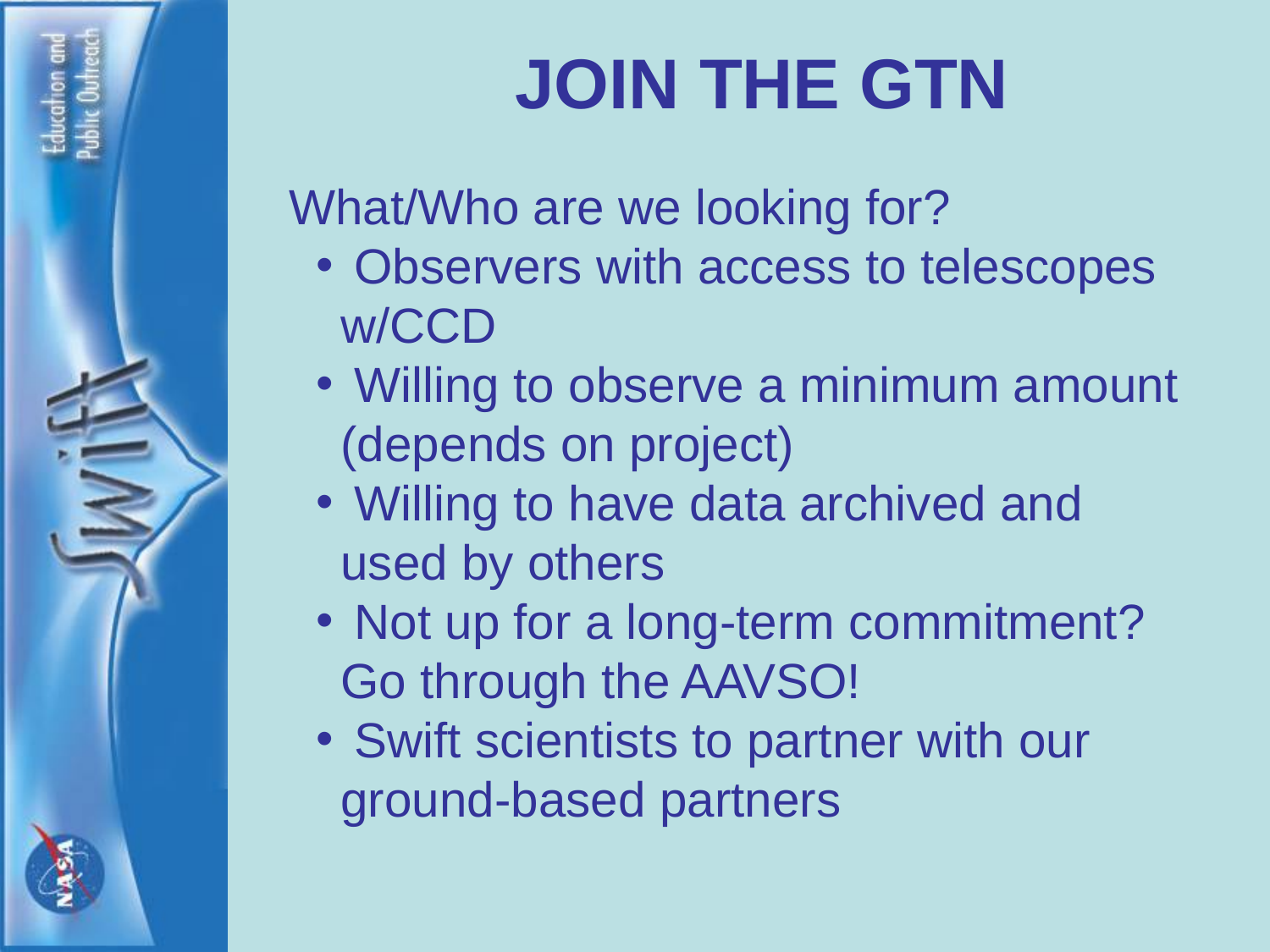

# JOIN THE GTN
 What/Who are we looking for?
 Observers with access to telescopes w/CCD
 Willing to observe a minimum amount (depends on project)
 Willing to have data archived and used by others
 Not up for a long-term commitment? Go through the AAVSO!
 Swift scientists to partner with our ground-based partners